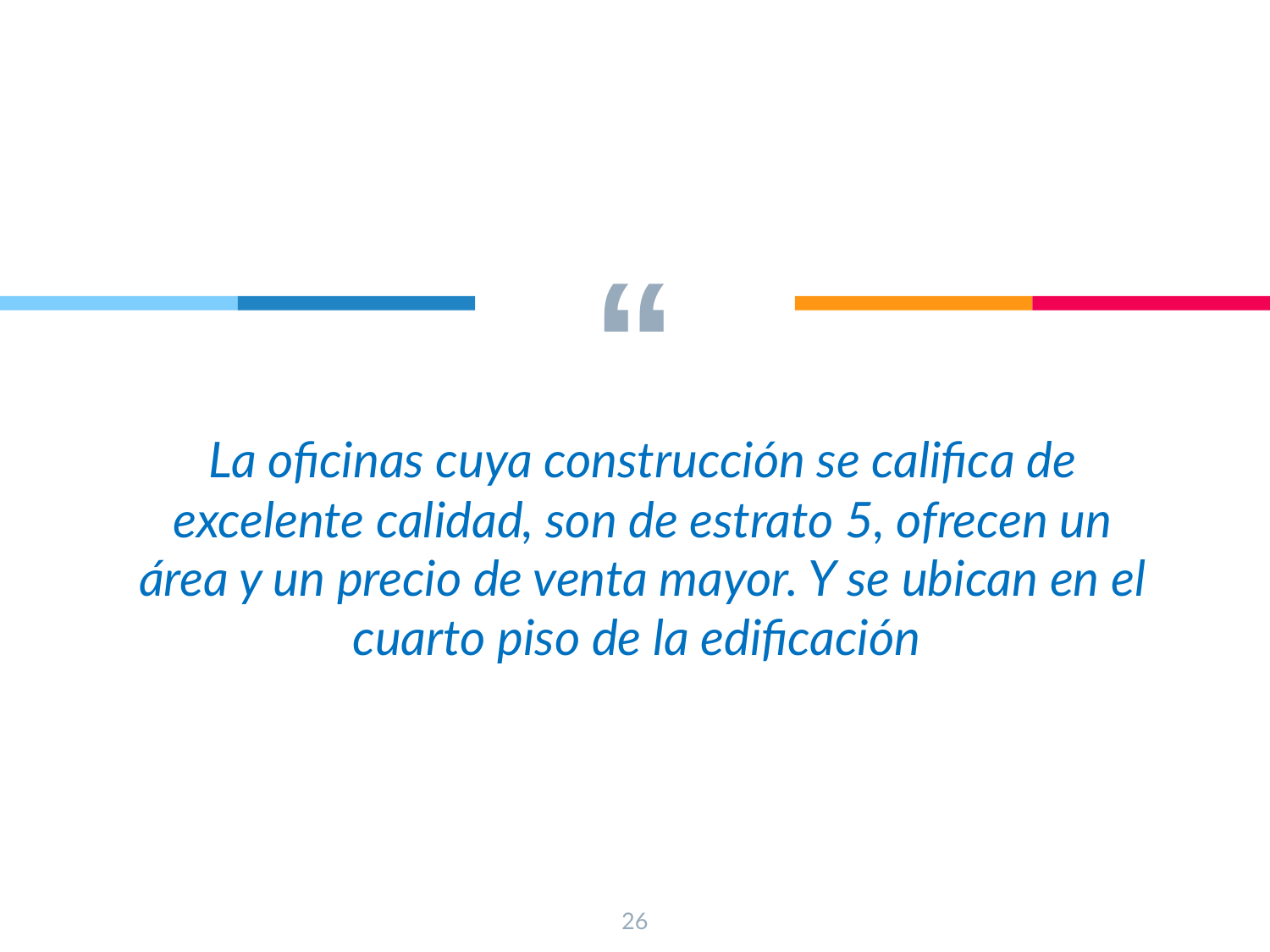

La oficinas cuya construcción se califica de excelente calidad, son de estrato 5, ofrecen un área y un precio de venta mayor. Y se ubican en el cuarto piso de la edificación
26